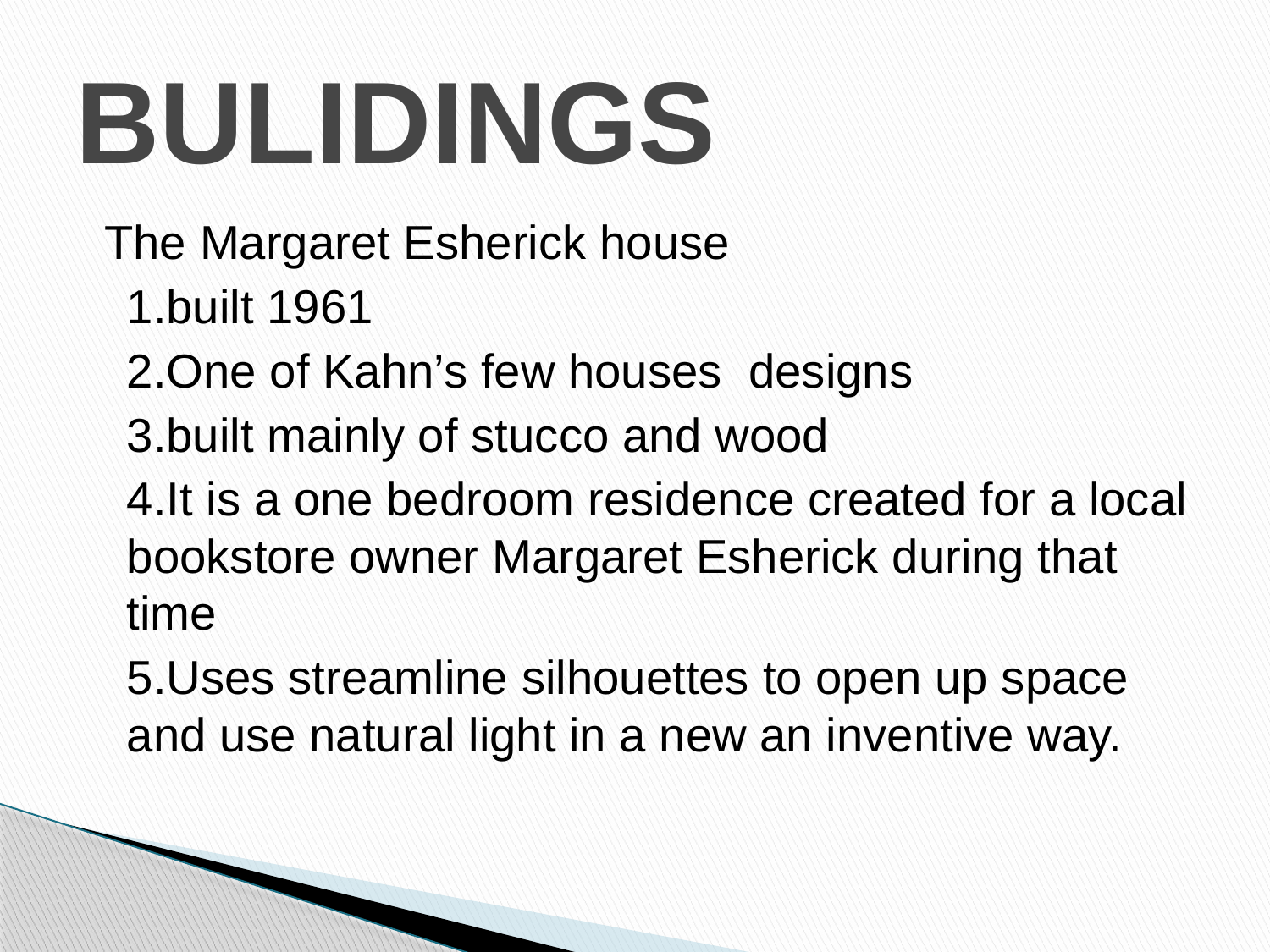

# BULIDINGS
 The Margaret Esherick house
	1.built 1961
	2.One of Kahn’s few houses  designs
	3.built mainly of stucco and wood
	4.It is a one bedroom residence created for a local bookstore owner Margaret Esherick during that time
	5.Uses streamline silhouettes to open up space and use natural light in a new an inventive way.